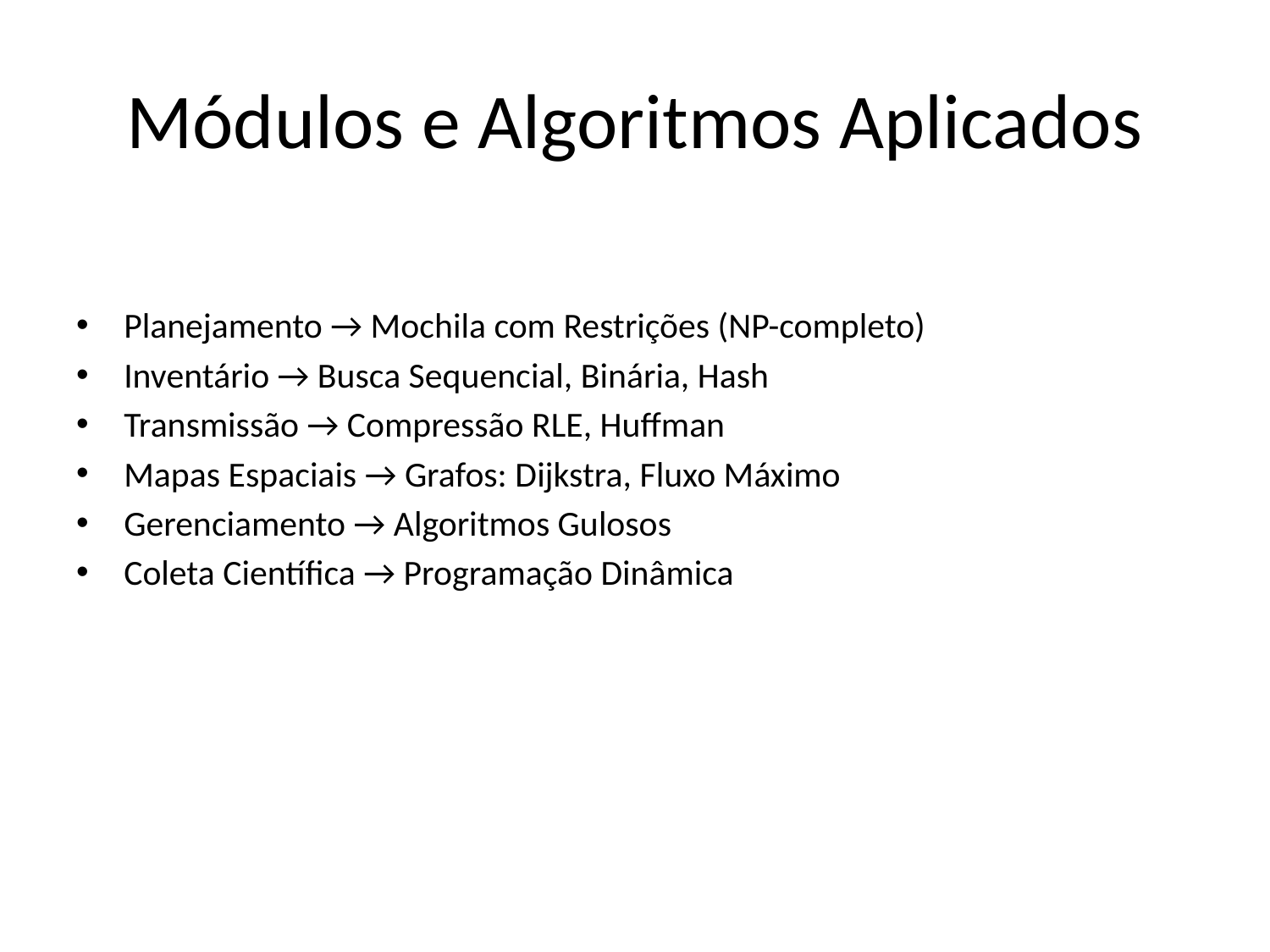

# Módulos e Algoritmos Aplicados

Planejamento → Mochila com Restrições (NP-completo)
Inventário → Busca Sequencial, Binária, Hash
Transmissão → Compressão RLE, Huffman
Mapas Espaciais → Grafos: Dijkstra, Fluxo Máximo
Gerenciamento → Algoritmos Gulosos
Coleta Científica → Programação Dinâmica